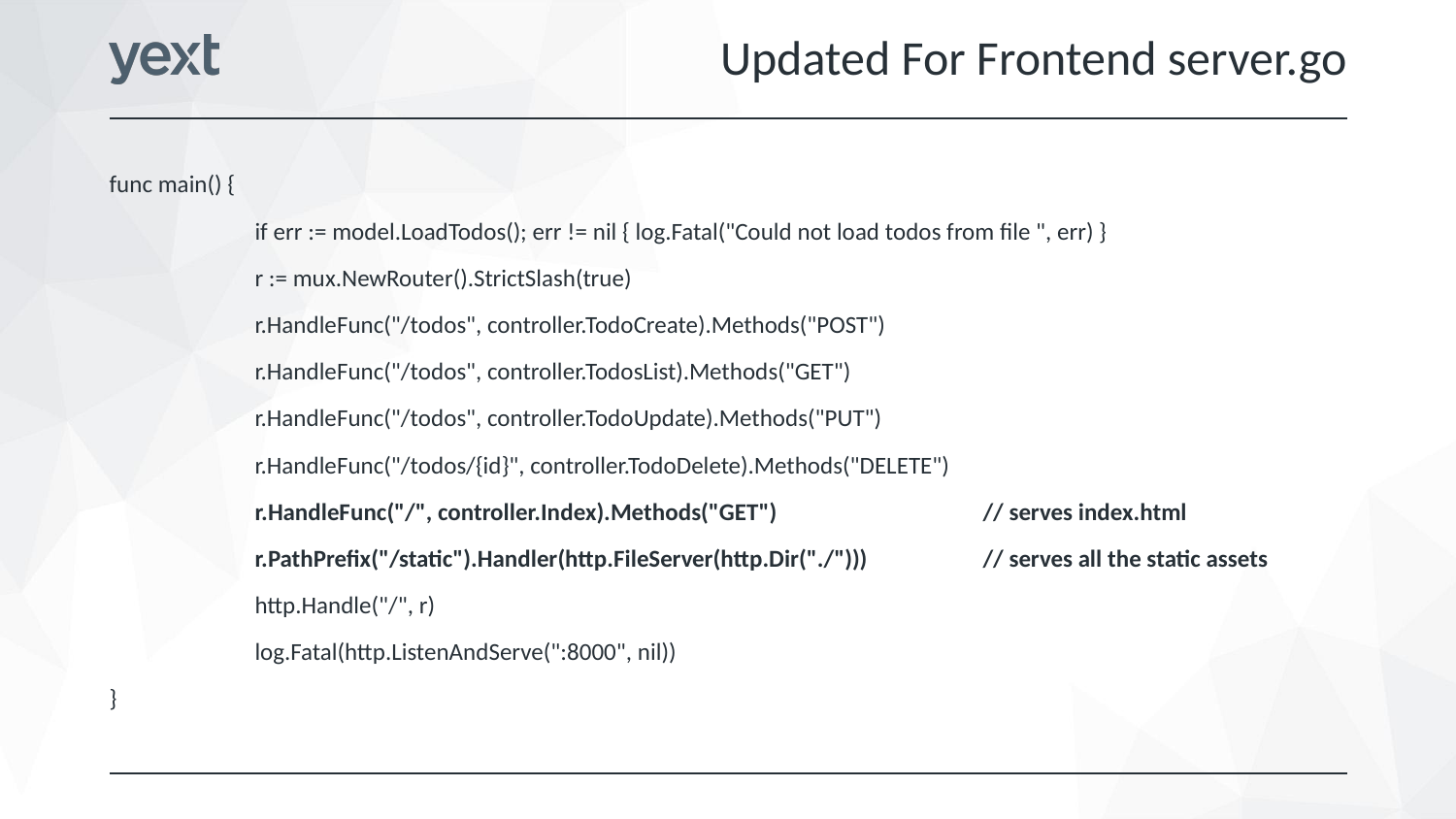

Updated For Frontend server.go
func main() {
	if err := model.LoadTodos(); err != nil { log.Fatal("Could not load todos from file ", err) }
	r := mux.NewRouter().StrictSlash(true)
	r.HandleFunc("/todos", controller.TodoCreate).Methods("POST")
	r.HandleFunc("/todos", controller.TodosList).Methods("GET")
	r.HandleFunc("/todos", controller.TodoUpdate).Methods("PUT")
	r.HandleFunc("/todos/{id}", controller.TodoDelete).Methods("DELETE")
	r.HandleFunc("/", controller.Index).Methods("GET")		// serves index.html
	r.PathPrefix("/static").Handler(http.FileServer(http.Dir("./")))	// serves all the static assets
	http.Handle("/", r)
	log.Fatal(http.ListenAndServe(":8000", nil))
}